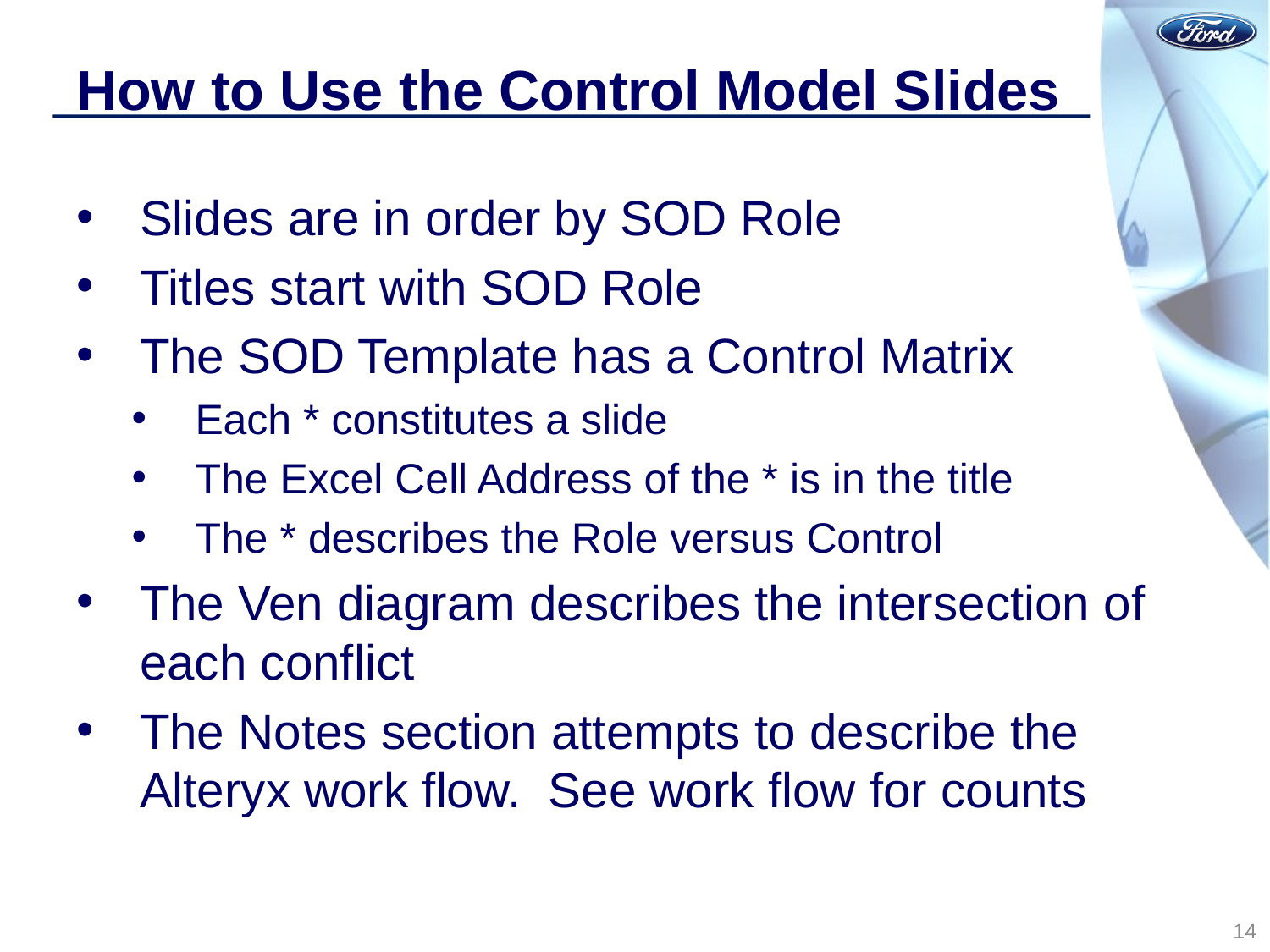

# How to Use the Control Model Slides
Slides are in order by SOD Role
Titles start with SOD Role
The SOD Template has a Control Matrix
Each * constitutes a slide
The Excel Cell Address of the * is in the title
The * describes the Role versus Control
The Ven diagram describes the intersection of each conflict
The Notes section attempts to describe the Alteryx work flow.  See work flow for counts
14